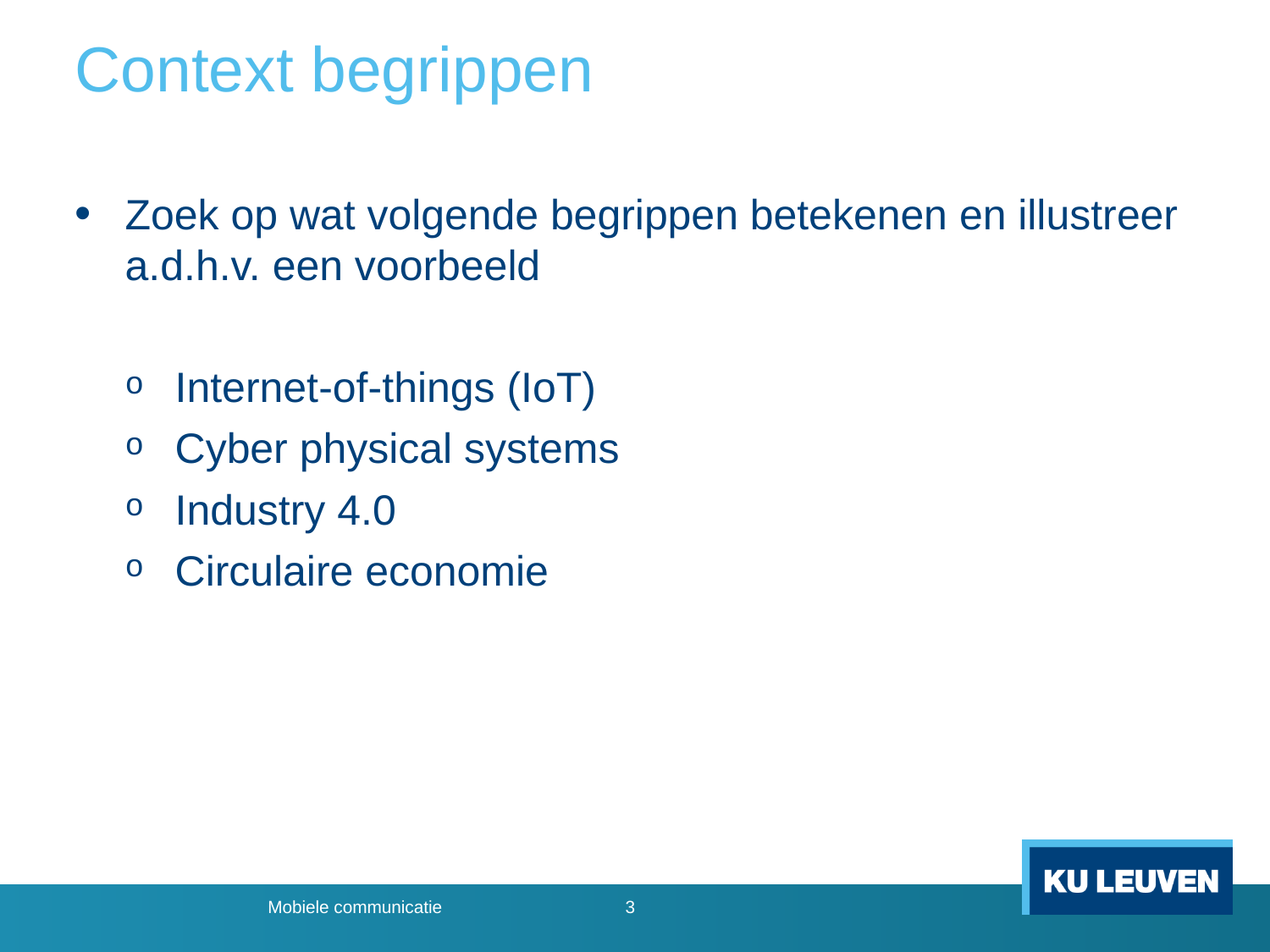

# Context begrippen
Zoek op wat volgende begrippen betekenen en illustreer a.d.h.v. een voorbeeld

Internet-of-things (IoT)
Cyber physical systems
Industry 4.0
Circulaire economie

Mobiele communicatie
3